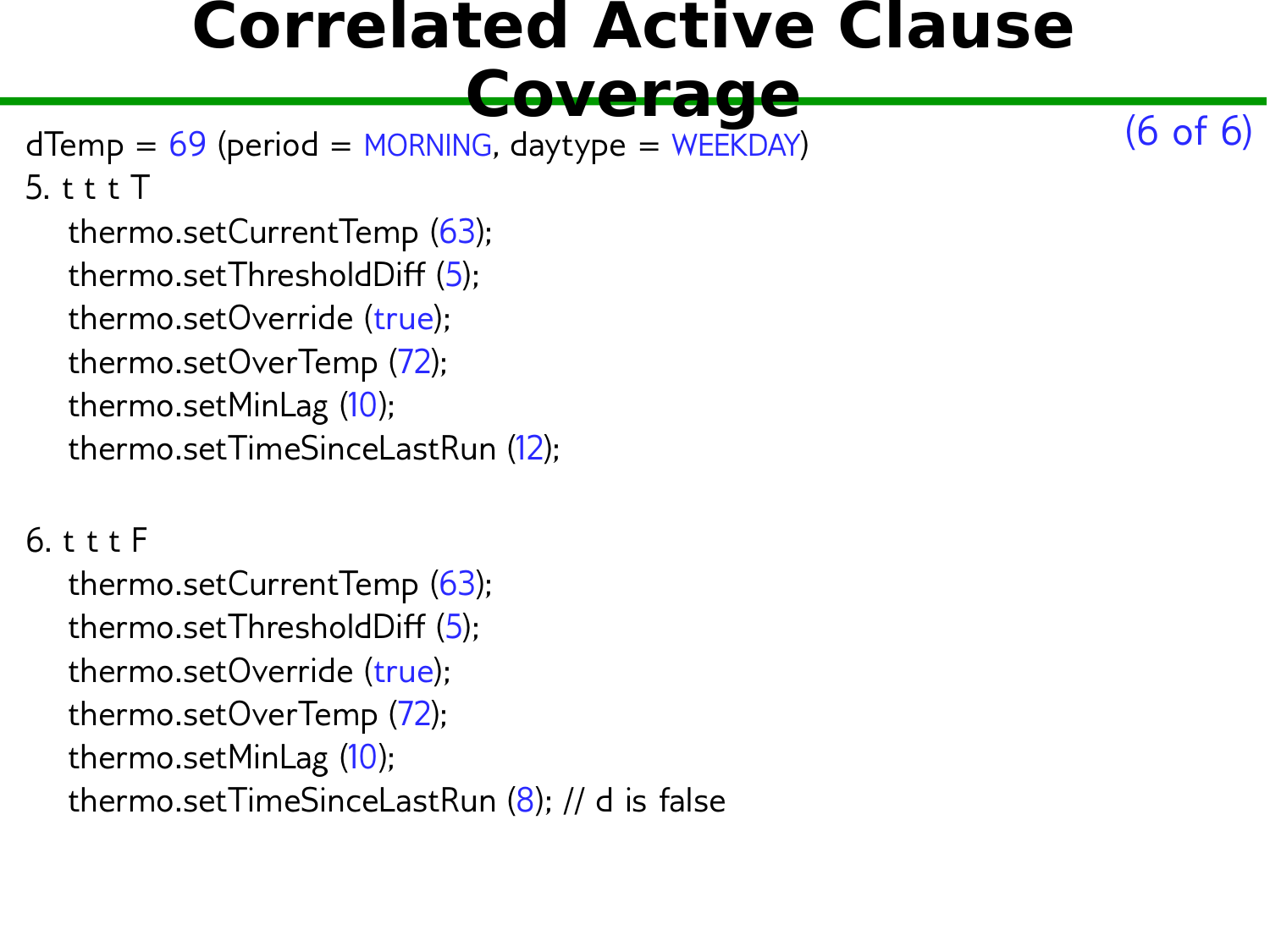

# Correlated Active Clause Coverage
(6 of 6)
dTemp = 69 (period = MORNING, daytype = WEEKDAY)
5. t t t T
    thermo.setCurrentTemp (63);
    thermo.setThresholdDiff (5);
    thermo.setOverride (true);
    thermo.setOverTemp (72);
    thermo.setMinLag (10);
    thermo.setTimeSinceLastRun (12);

6. t t t F
    thermo.setCurrentTemp (63);
    thermo.setThresholdDiff (5);
    thermo.setOverride (true);
    thermo.setOverTemp (72);
    thermo.setMinLag (10);
    thermo.setTimeSinceLastRun (8); // d is false
41
26-Feb-21